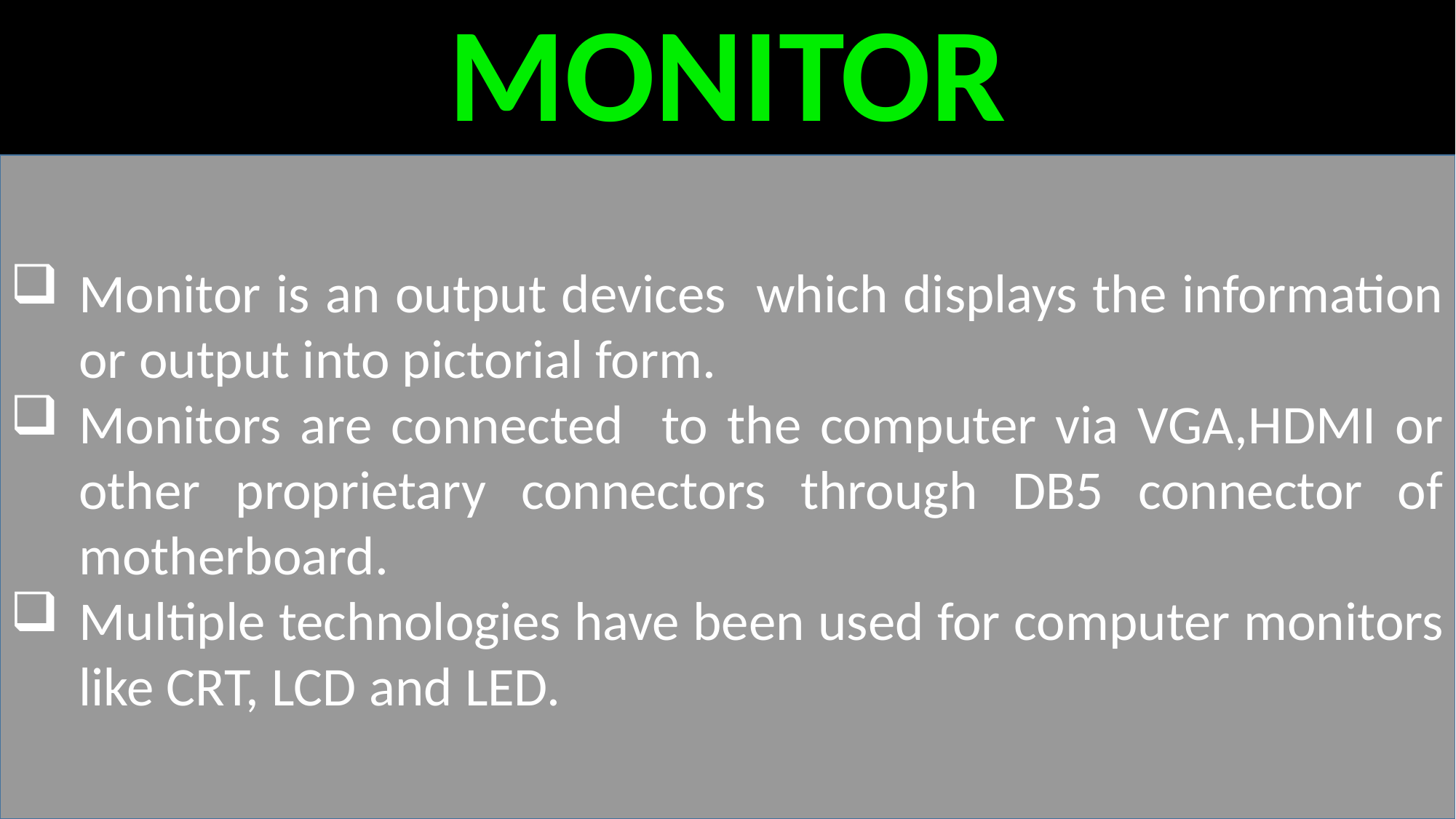

MONITOR
Monitor is an output devices  which displays the information or output into pictorial form.
Monitors are connected  to the computer via VGA,HDMI or other proprietary connectors through DB5 connector of motherboard.
Multiple technologies have been used for computer monitors like CRT, LCD and LED.